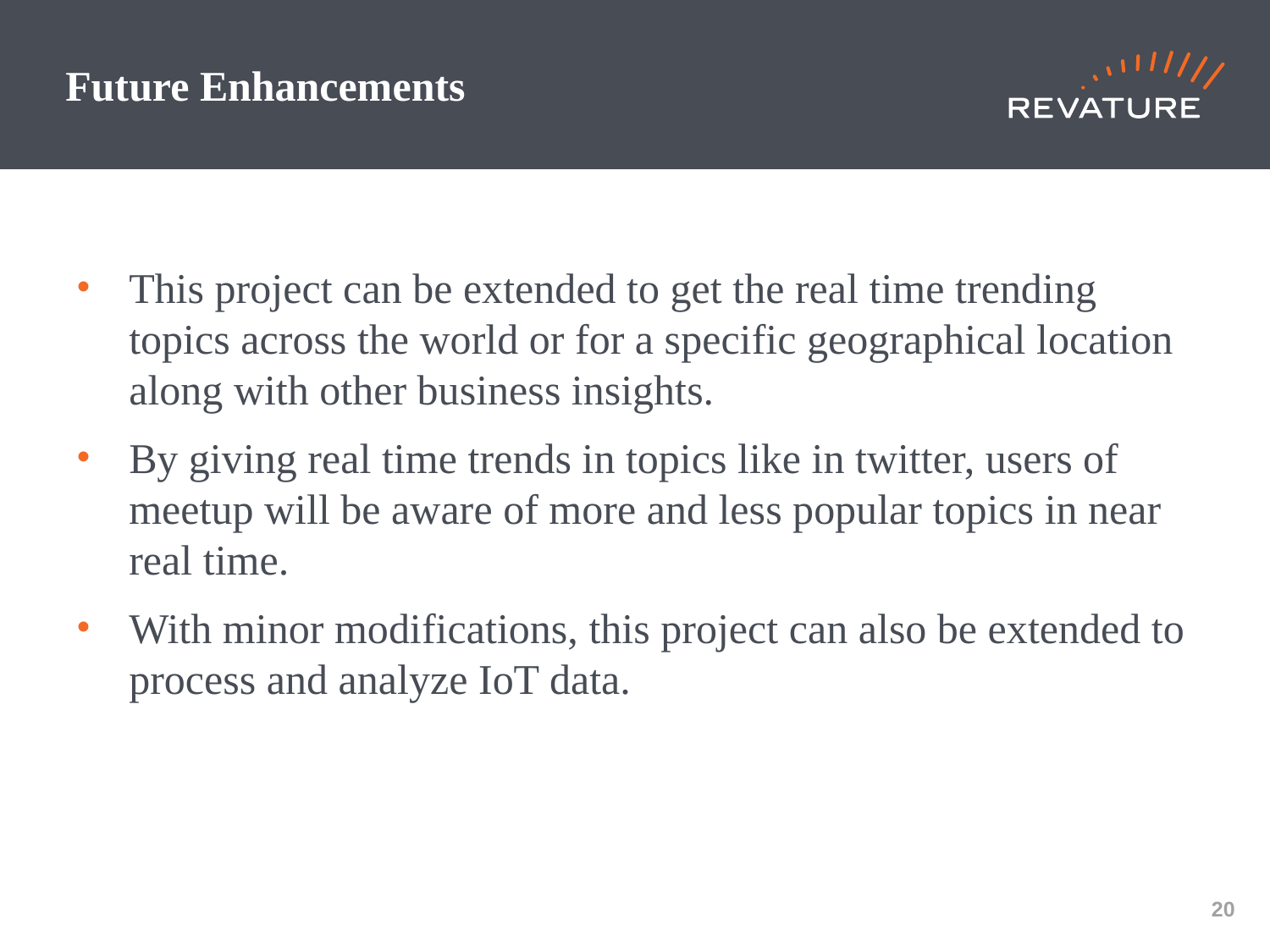

# Future Enhancements
This project can be extended to get the real time trending topics across the world or for a specific geographical location along with other business insights.
By giving real time trends in topics like in twitter, users of meetup will be aware of more and less popular topics in near real time.
With minor modifications, this project can also be extended to process and analyze IoT data.
20